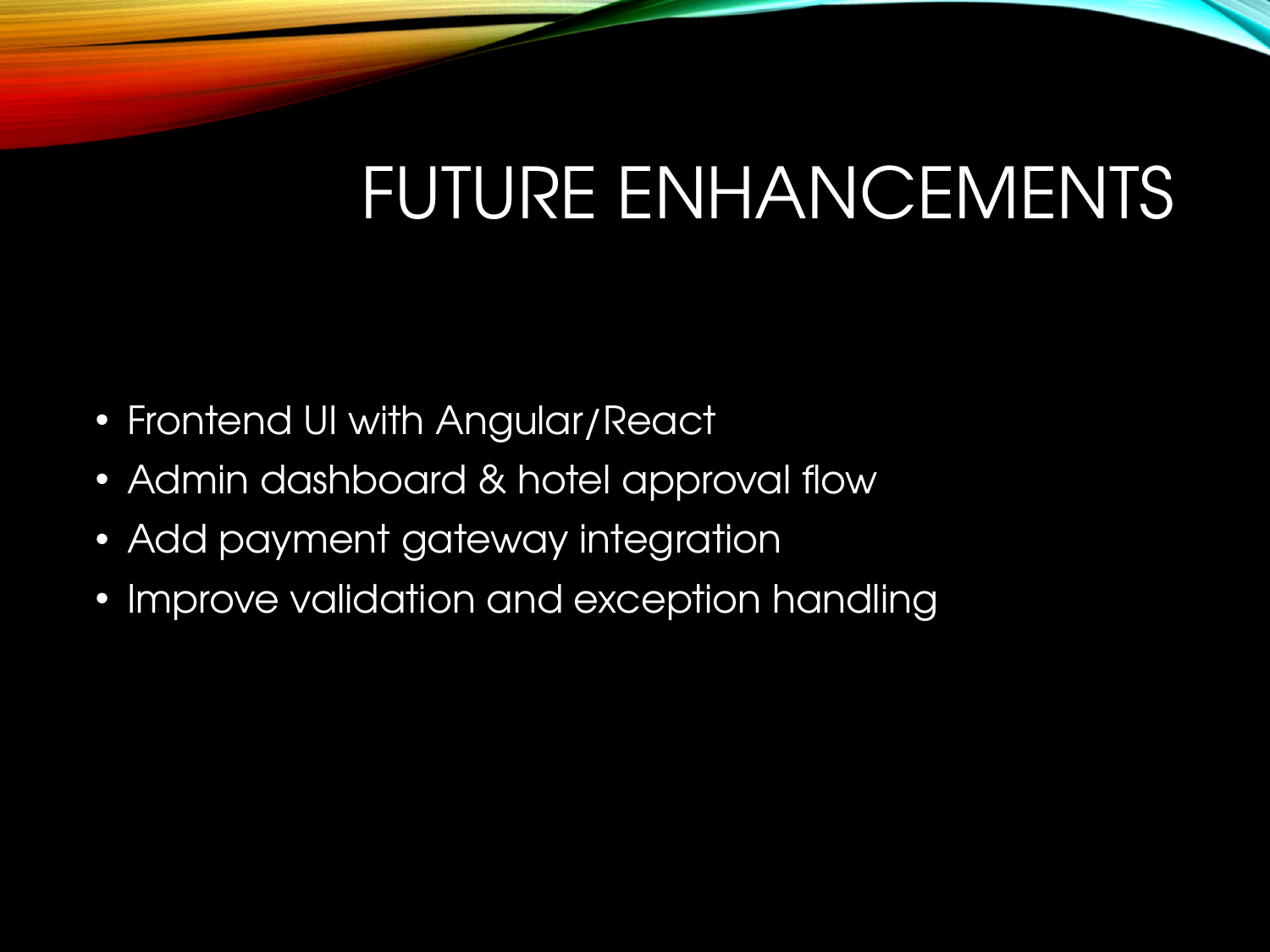

# Future Enhancements
Frontend UI with Angular/React
Admin dashboard & hotel approval flow
Add payment gateway integration
Improve validation and exception handling